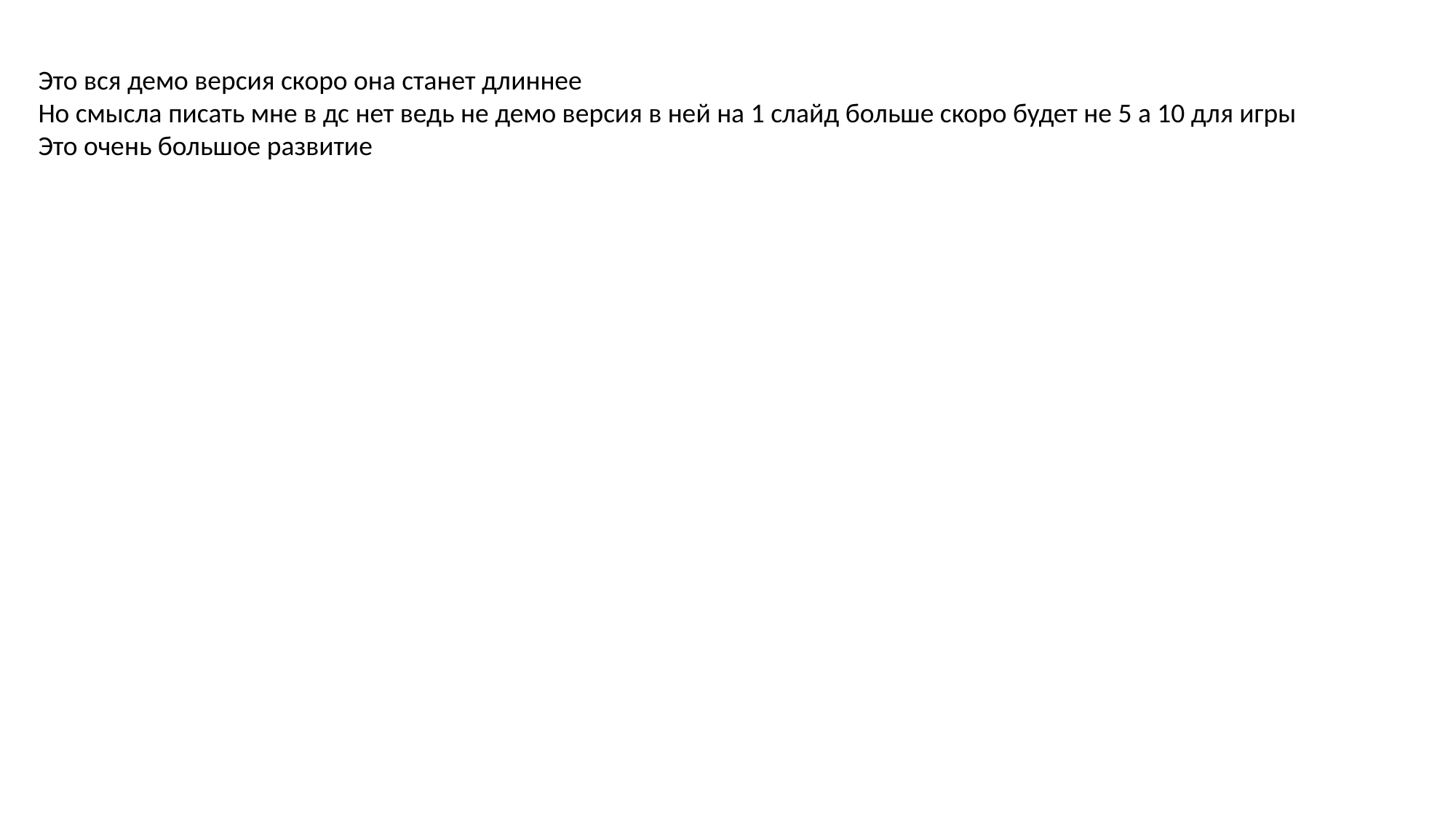

Это вся демо версия скоро она станет длиннее
Но смысла писать мне в дс нет ведь не демо версия в ней на 1 слайд больше скоро будет не 5 а 10 для игры
Это очень большое развитие